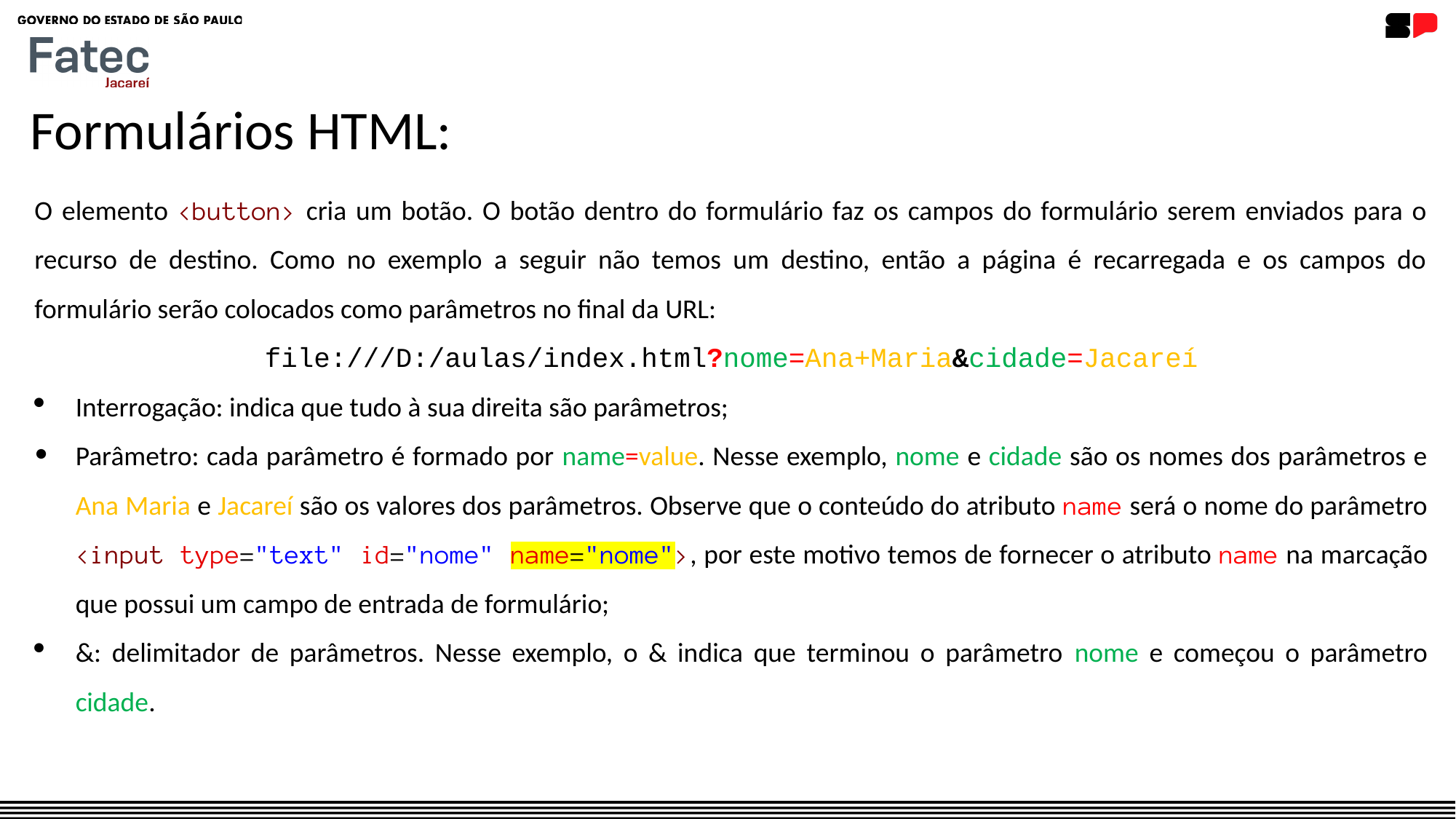

Formulários HTML:
O elemento <button> cria um botão. O botão dentro do formulário faz os campos do formulário serem enviados para o recurso de destino. Como no exemplo a seguir não temos um destino, então a página é recarregada e os campos do formulário serão colocados como parâmetros no final da URL:
file:///D:/aulas/index.html?nome=Ana+Maria&cidade=Jacareí
Interrogação: indica que tudo à sua direita são parâmetros;
Parâmetro: cada parâmetro é formado por name=value. Nesse exemplo, nome e cidade são os nomes dos parâmetros e Ana Maria e Jacareí são os valores dos parâmetros. Observe que o conteúdo do atributo name será o nome do parâmetro <input type="text" id="nome" name="nome">, por este motivo temos de fornecer o atributo name na marcação que possui um campo de entrada de formulário;
&: delimitador de parâmetros. Nesse exemplo, o & indica que terminou o parâmetro nome e começou o parâmetro cidade.